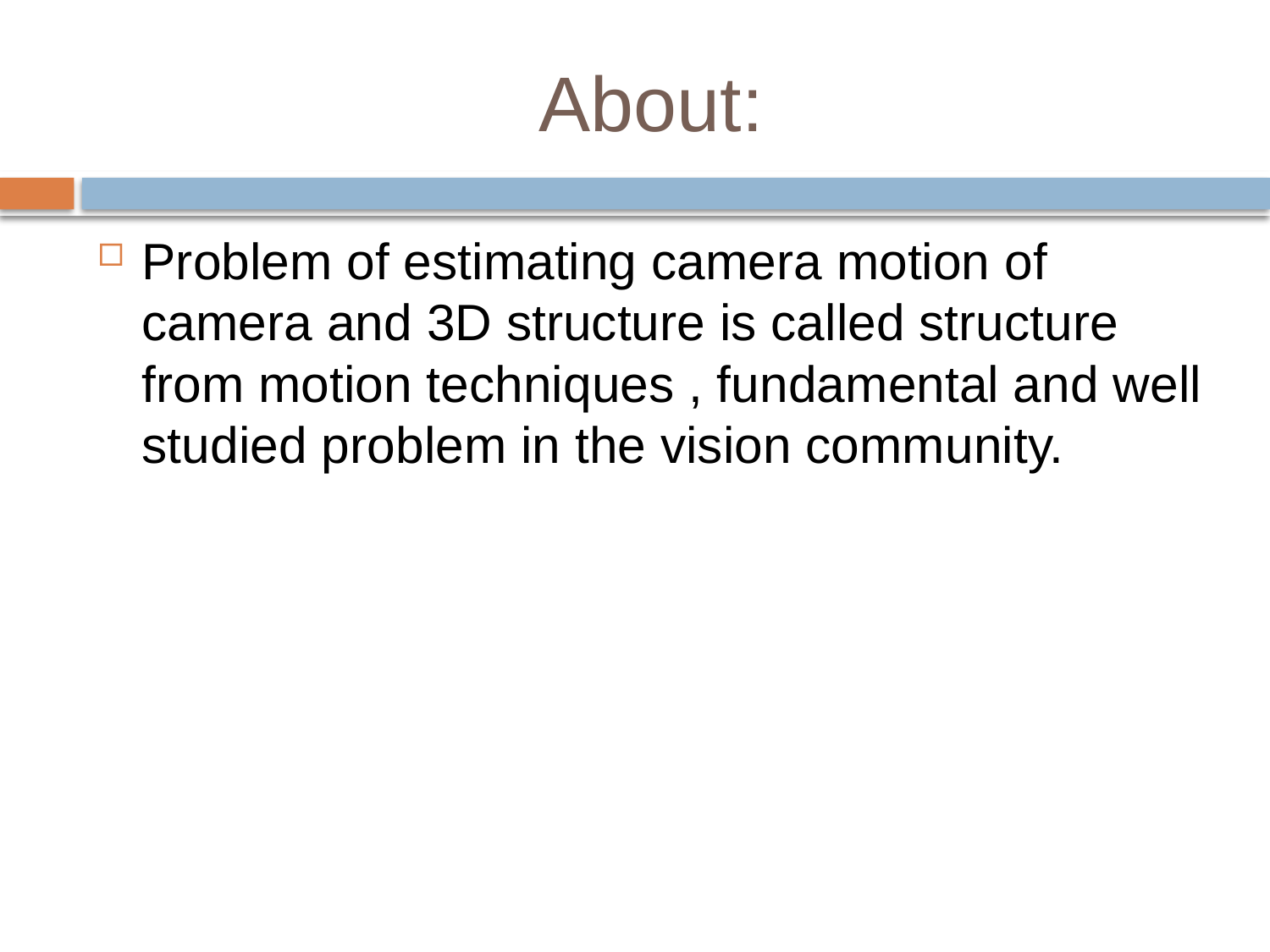

# About:
Problem of estimating camera motion of camera and 3D structure is called structure from motion techniques , fundamental and well studied problem in the vision community.